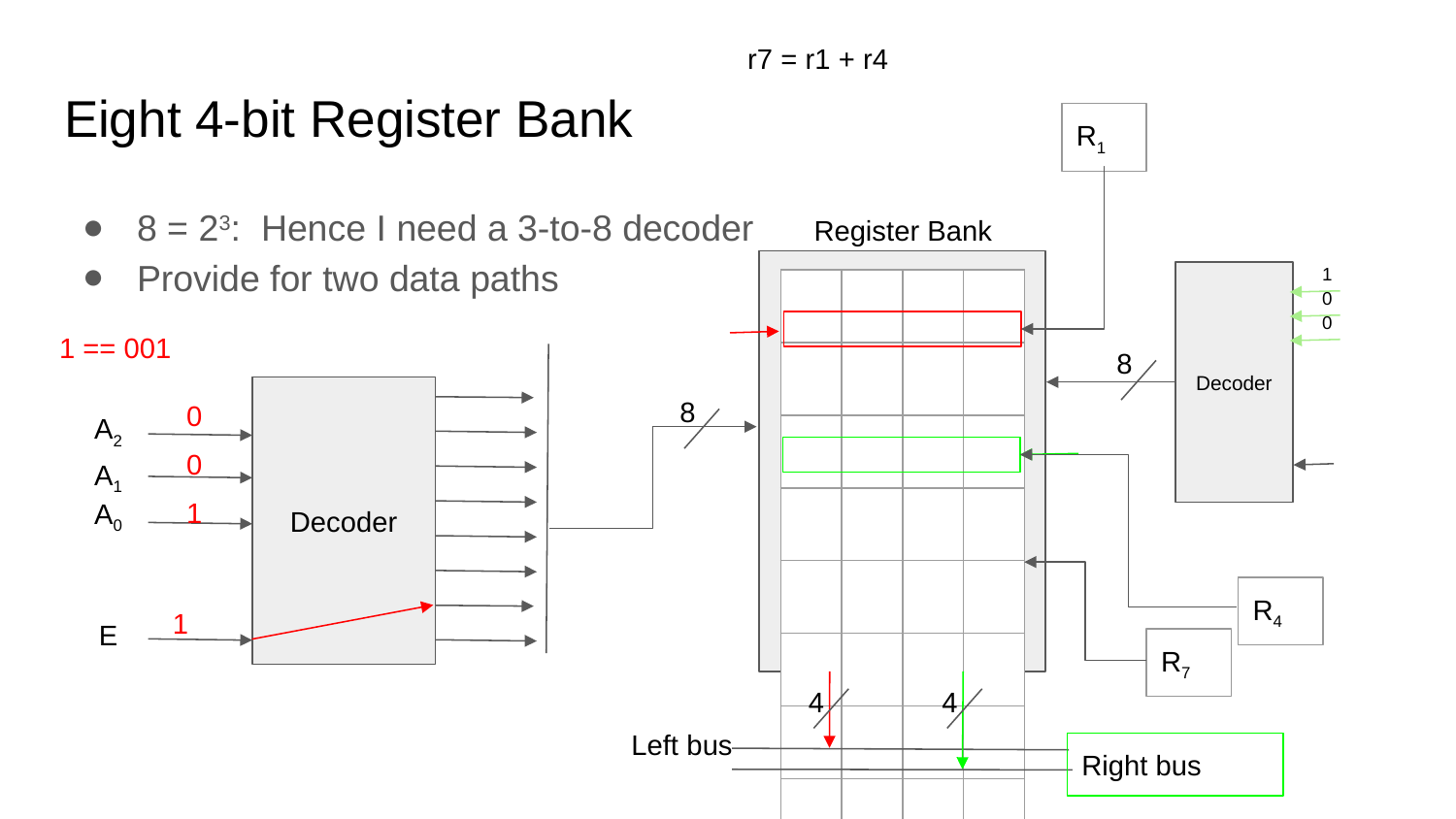

r7 = r1 + r4
# Eight 4-bit Register Bank
R1
8 = 23:  Hence I need a 3-to-8 decoder
Provide for two data paths
Register Bank

1
Decoder
|  |  |  |  |
| --- | --- | --- | --- |
|  |  |  |  |
|  |  |  |  |
|  |  |  |  |
|  |  |  |  |
|  |  |  |  |
|  |  |  |  |
|  |  |  |  |
0
0

1 == 001
8
Decoder
8
0
A2
0

A1
1
A0
R4
1
E
R7
4
4

Left bus
Right bus